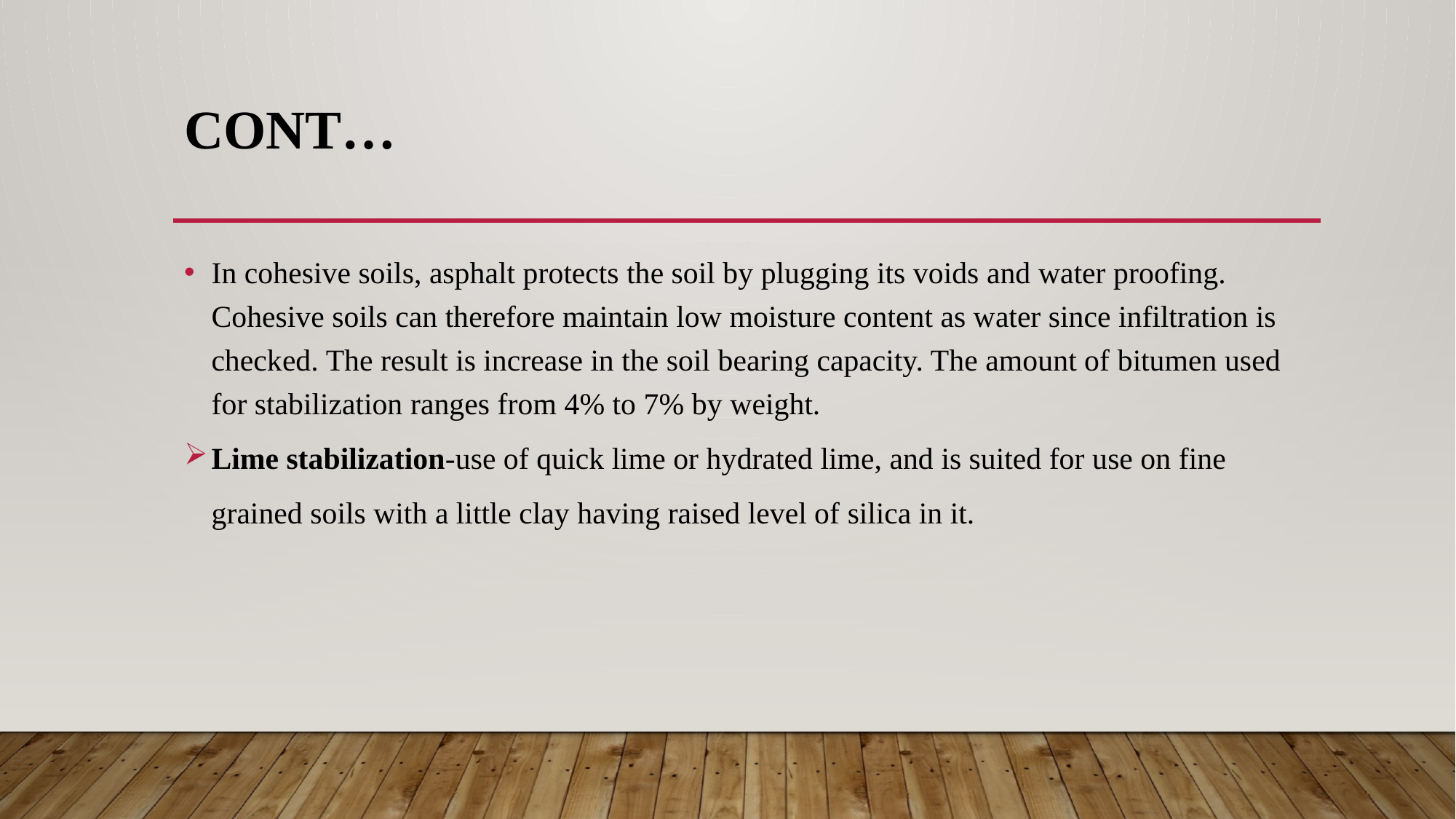

# CONT…
In cohesive soils, asphalt protects the soil by plugging its voids and water proofing. Cohesive soils can therefore maintain low moisture content as water since infiltration is checked. The result is increase in the soil bearing capacity. The amount of bitumen used for stabilization ranges from 4% to 7% by weight.
Lime stabilization-use of quick lime or hydrated lime, and is suited for use on fine grained soils with a little clay having raised level of silica in it.